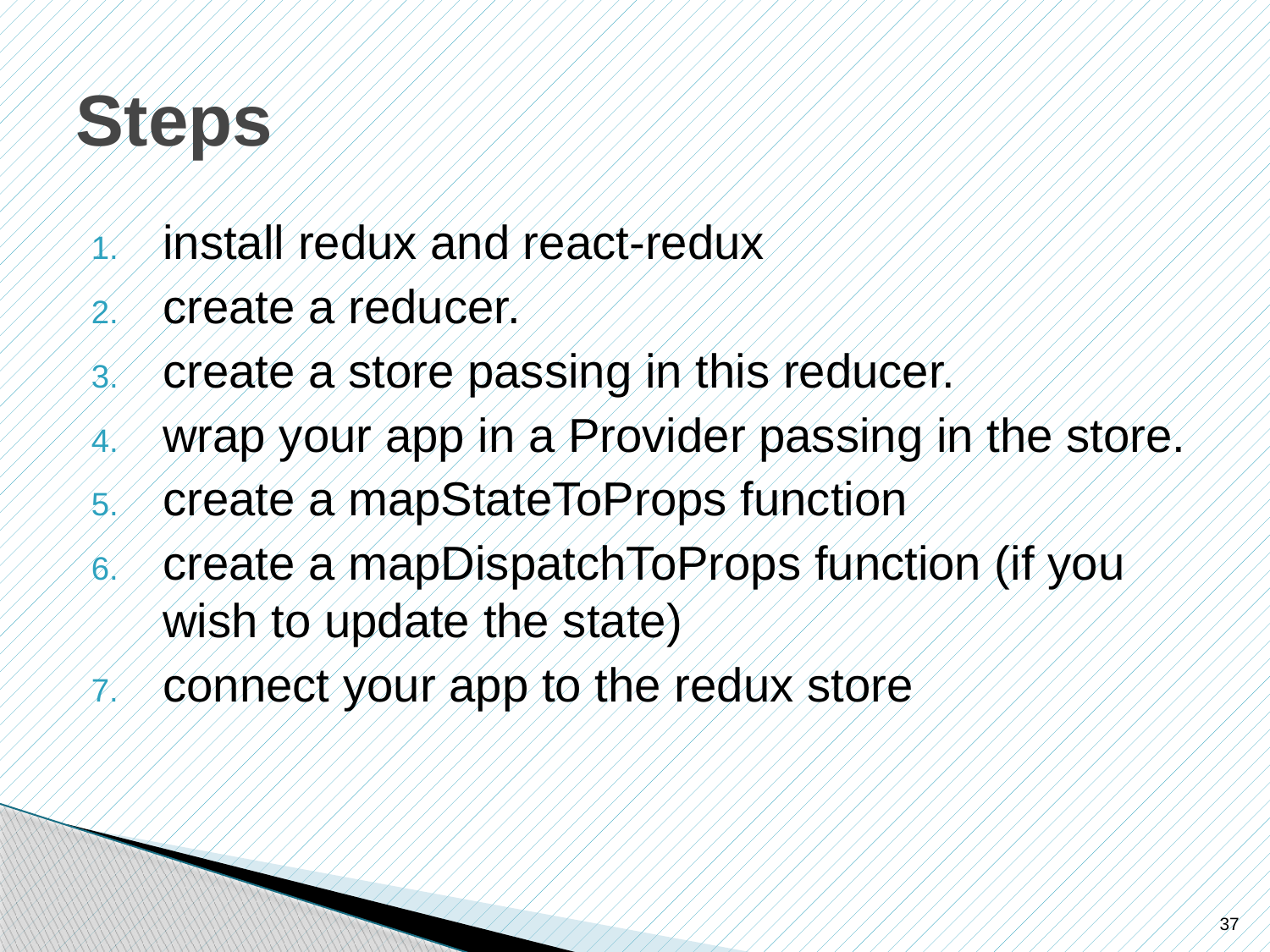

# Steps
install redux and react-redux
create a reducer.
create a store passing in this reducer.
wrap your app in a Provider passing in the store.
create a mapStateToProps function
create a mapDispatchToProps function (if you wish to update the state)
connect your app to the redux store
37